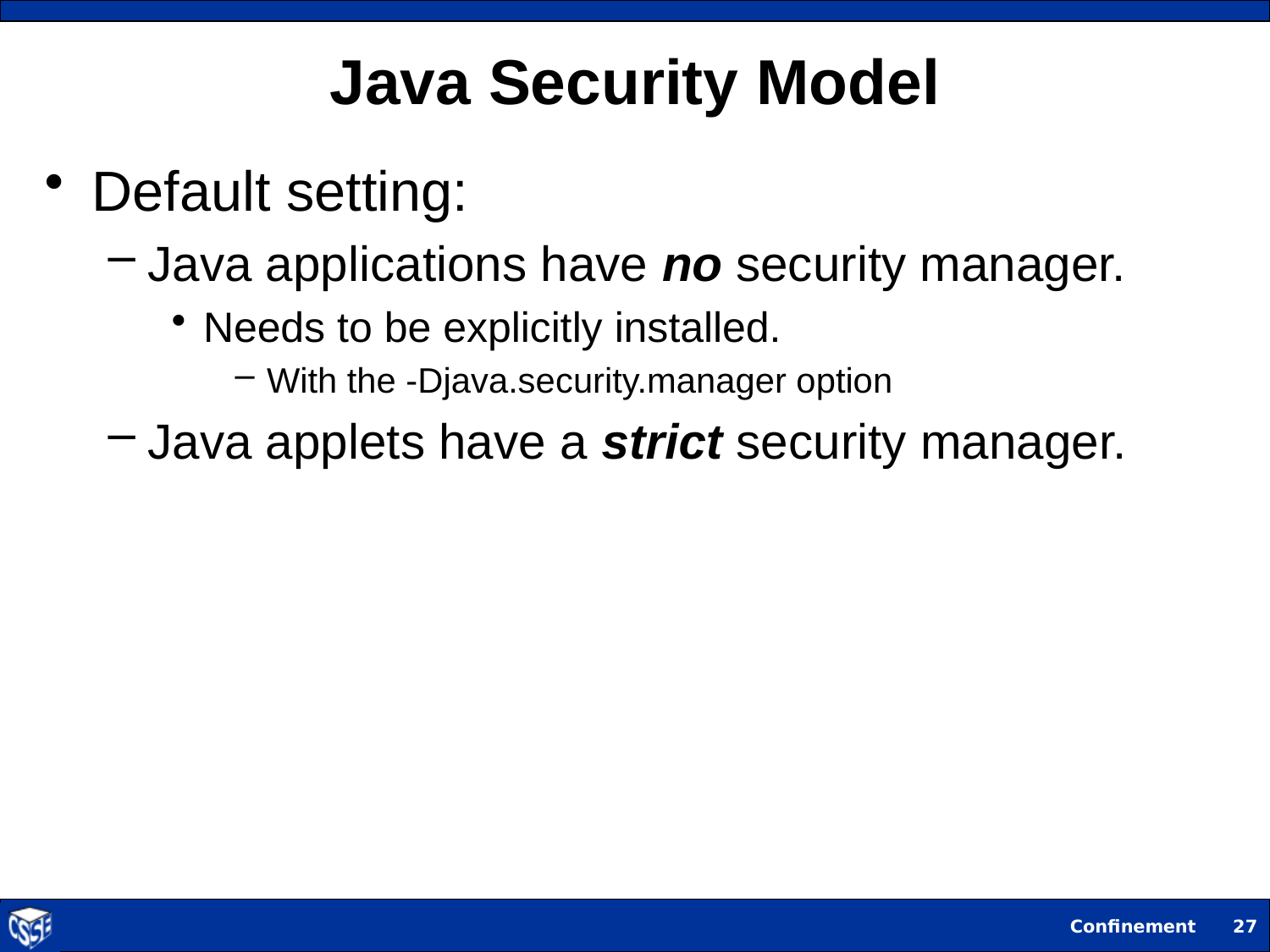

# Java Security Model
Default setting:
Java applications have no security manager.
Needs to be explicitly installed.
With the -Djava.security.manager option
Java applets have a strict security manager.